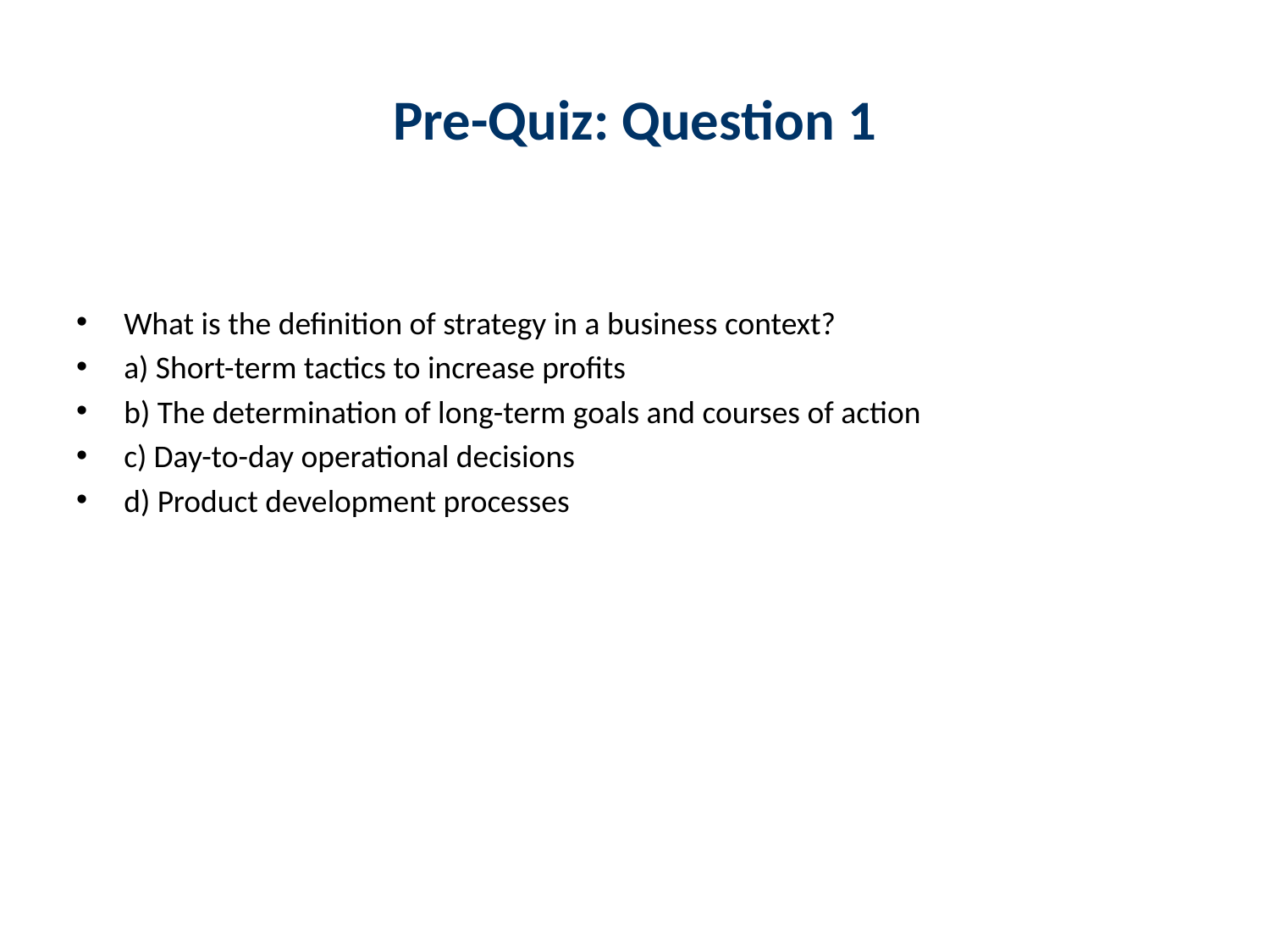

# Pre-Quiz: Question 1

What is the definition of strategy in a business context?
a) Short-term tactics to increase profits
b) The determination of long-term goals and courses of action
c) Day-to-day operational decisions
d) Product development processes